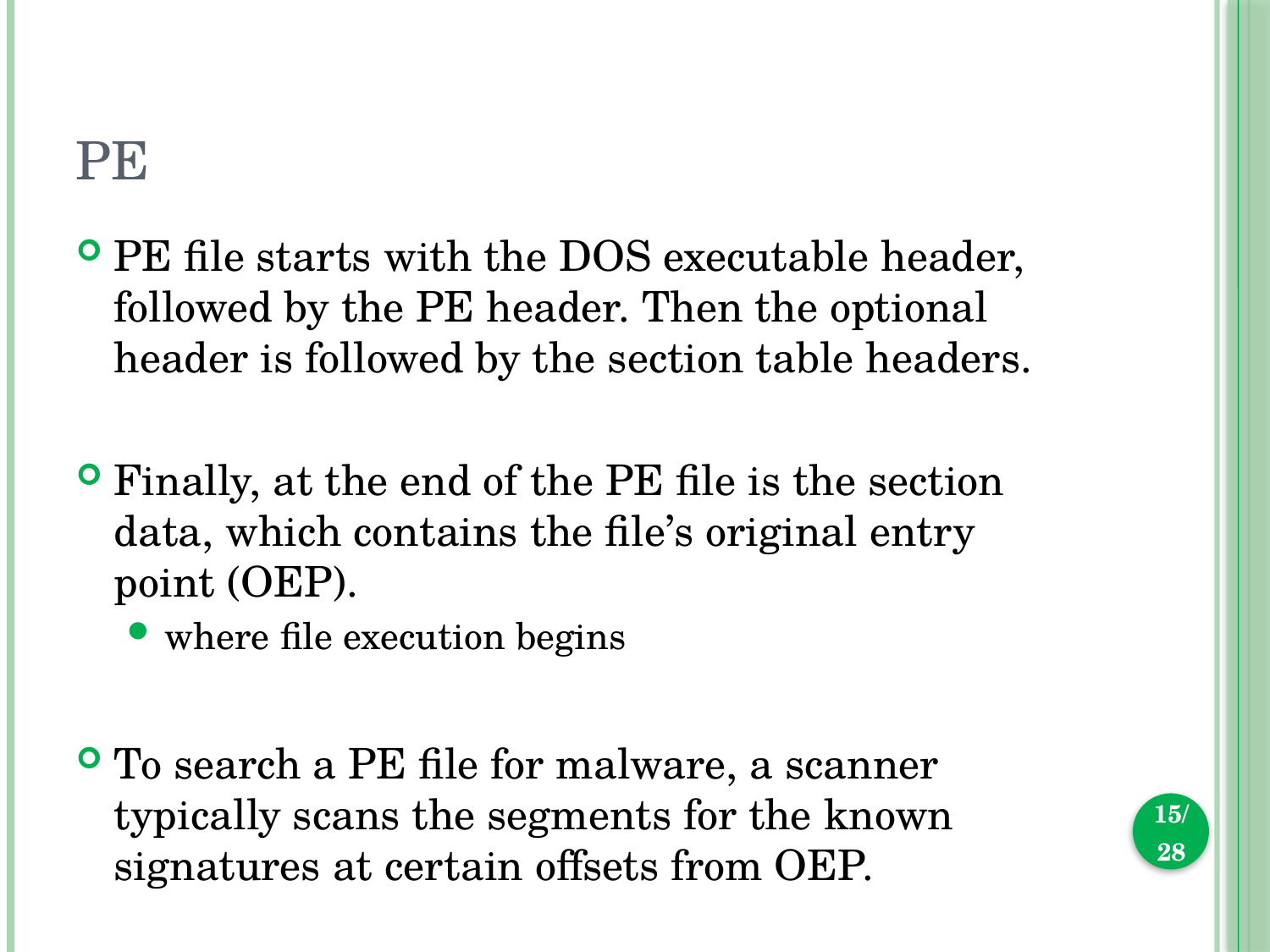

# PE
PE file starts with the DOS executable header, followed by the PE header. Then the optional header is followed by the section table headers.

Finally, at the end of the PE file is the section data, which contains the file’s original entry point (OEP).
where file execution begins

To search a PE file for malware, a scanner typically scans the segments for the known signatures at certain offsets from OEP.
15/28